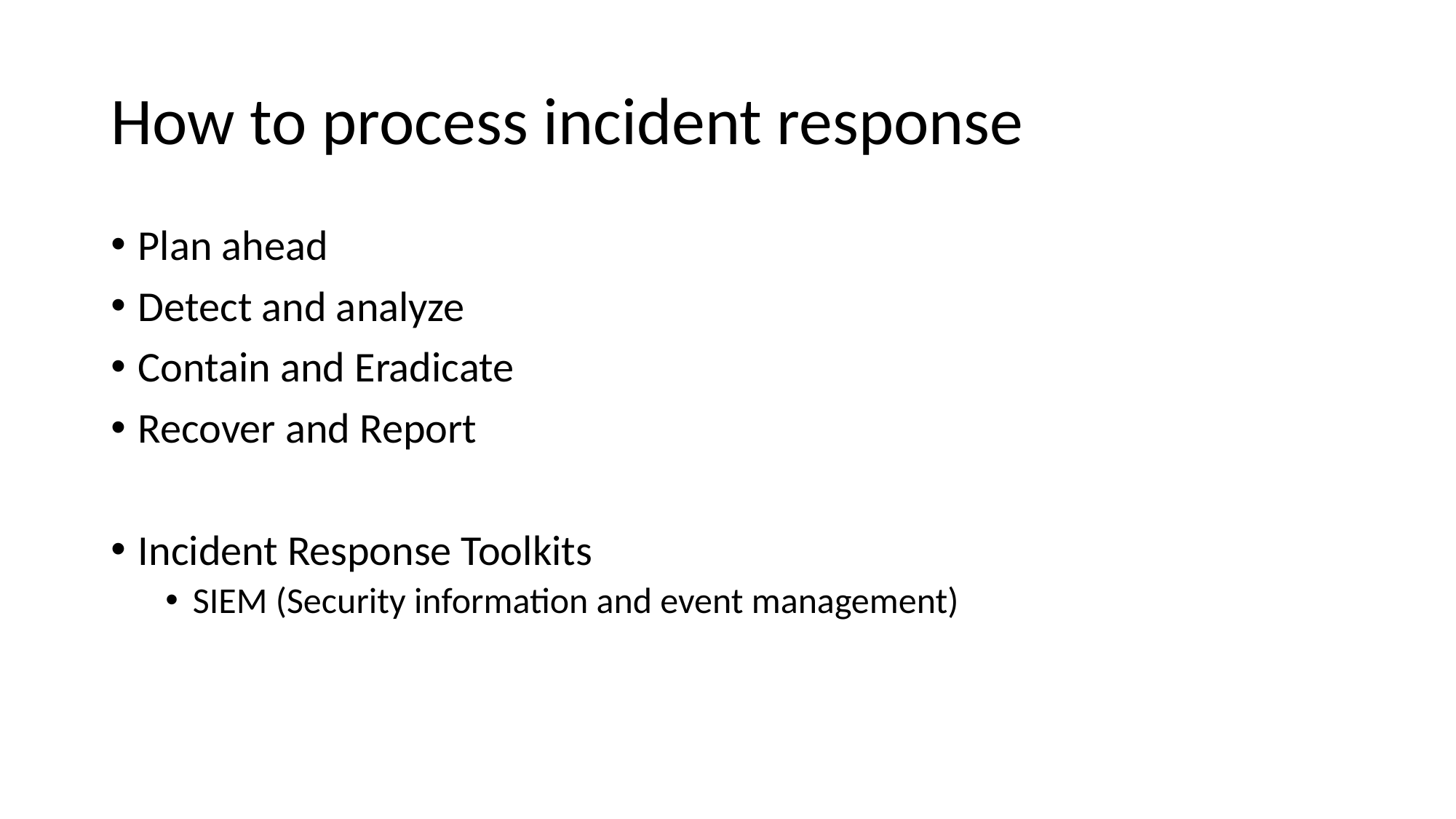

# How to process incident response
Plan ahead
Detect and analyze
Contain and Eradicate
Recover and Report

Incident Response Toolkits
SIEM (Security information and event management)